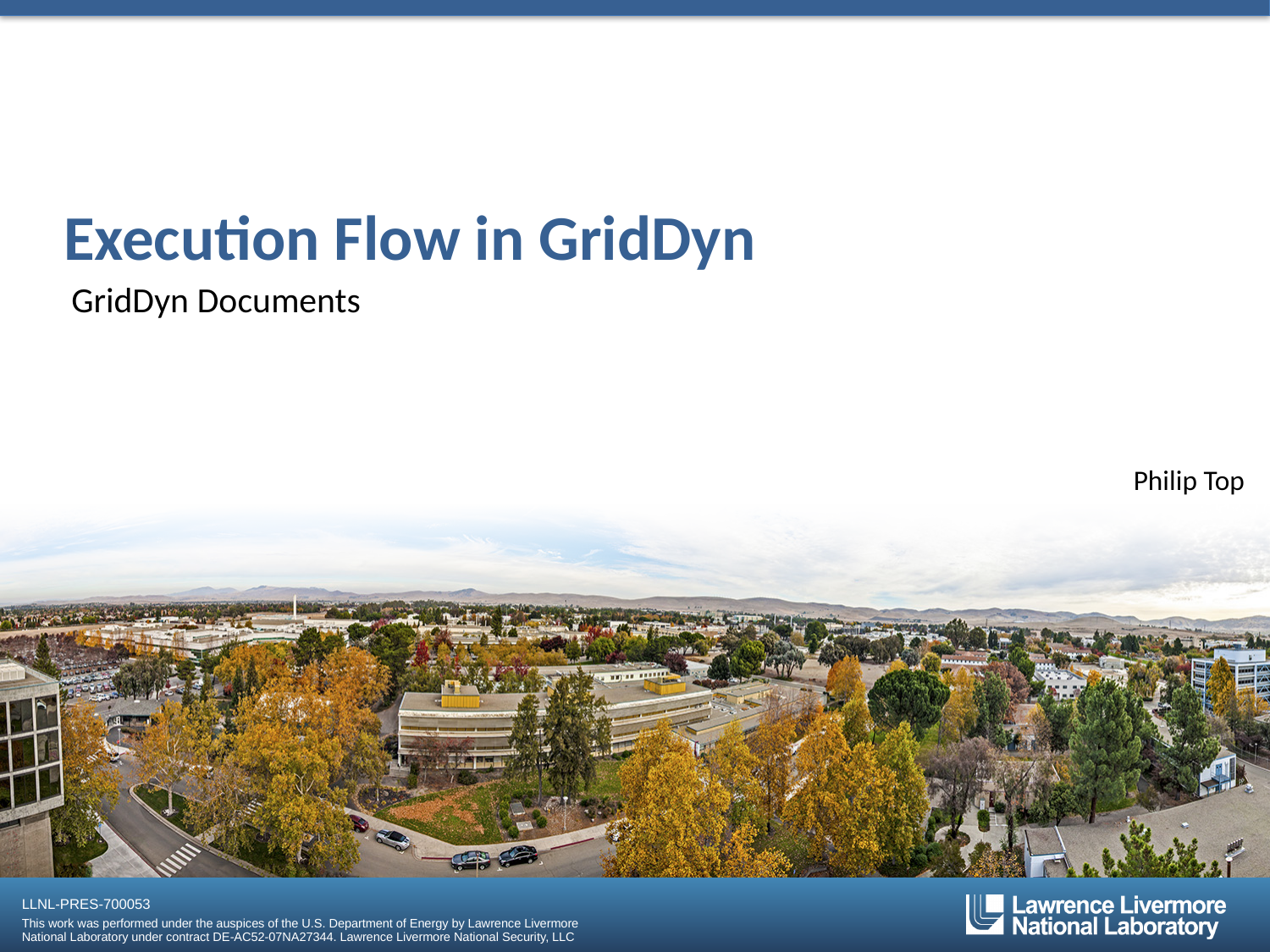

# Execution Flow in GridDyn
GridDyn Documents
Philip Top